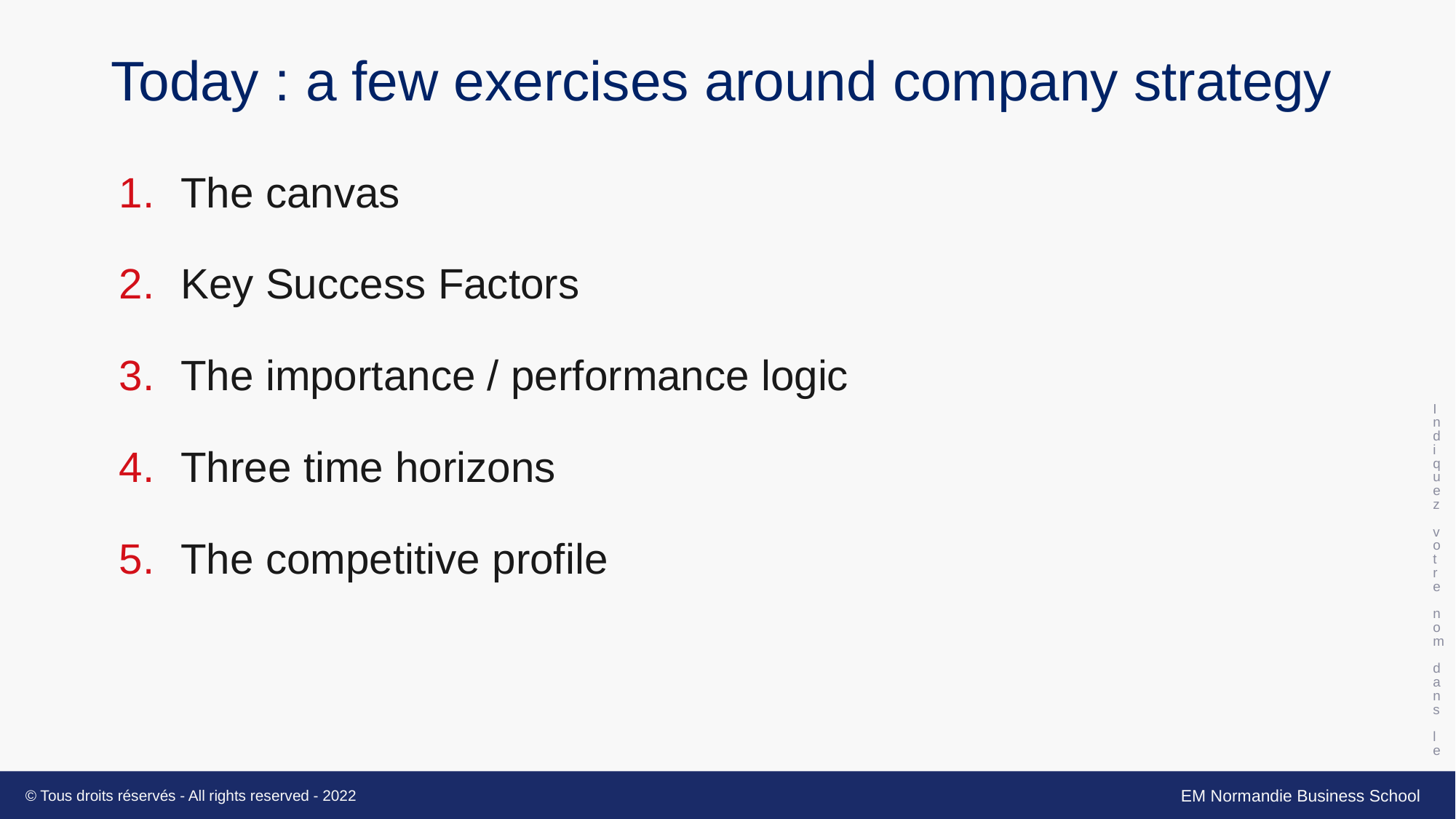

# Today : a few exercises around company strategy
Indiquez votre nom dans le pied de page
The canvas
Key Success Factors
The importance / performance logic
Three time horizons
The competitive profile